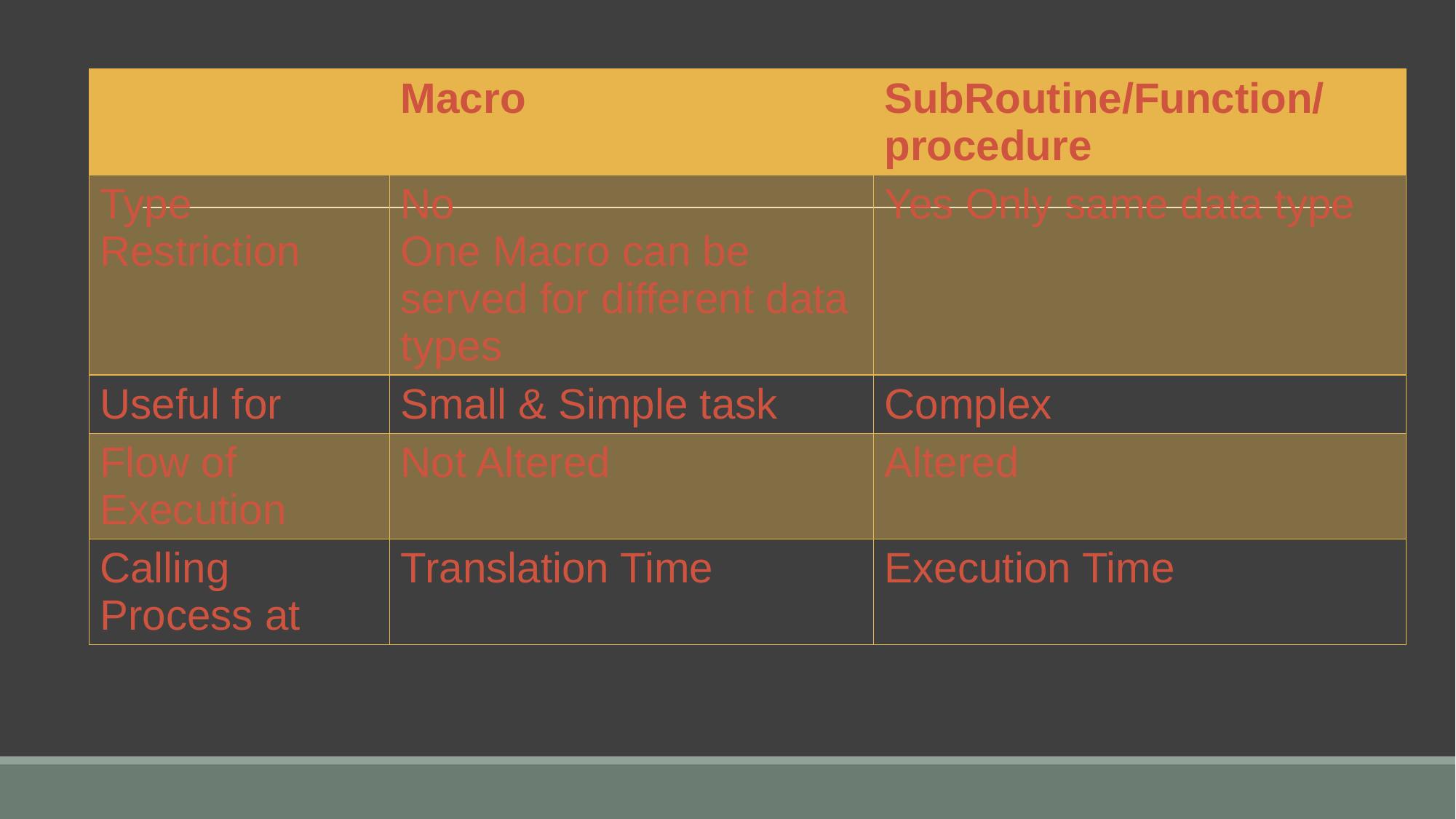

|  | Macro | SubRoutine/Function/procedure |
| --- | --- | --- |
| Type Restriction | No  One Macro can be served for different data types | Yes Only same data type |
| Useful for | Small & Simple task | Complex |
| Flow of Execution | Not Altered | Altered |
| Calling Process at | Translation Time | Execution Time |